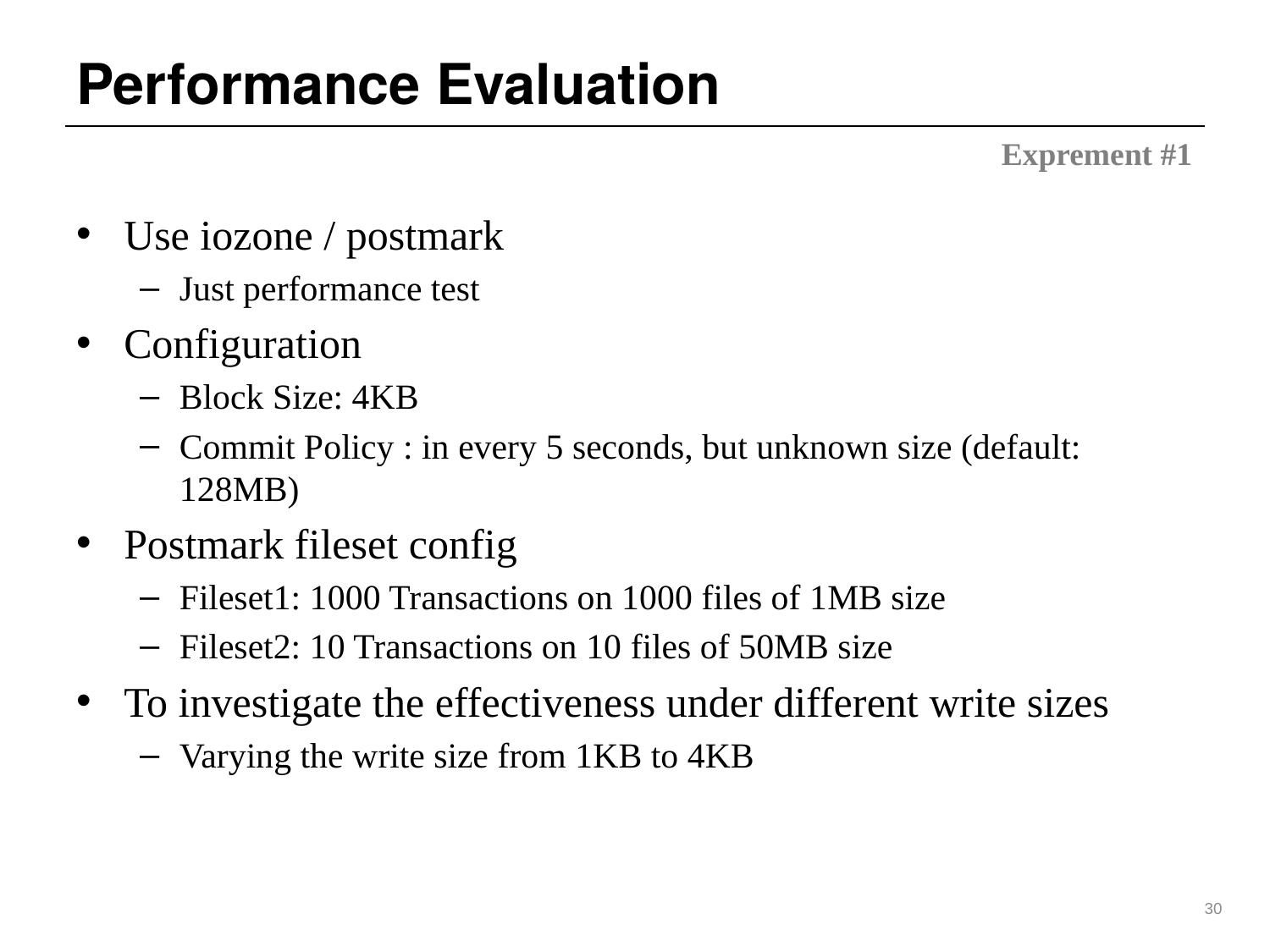

# Performance Evaluation
Exprement #1
Use iozone / postmark
Just performance test
Configuration
Block Size: 4KB
Commit Policy : in every 5 seconds, but unknown size (default: 128MB)
Postmark fileset config
Fileset1: 1000 Transactions on 1000 files of 1MB size
Fileset2: 10 Transactions on 10 files of 50MB size
To investigate the effectiveness under different write sizes
Varying the write size from 1KB to 4KB

30